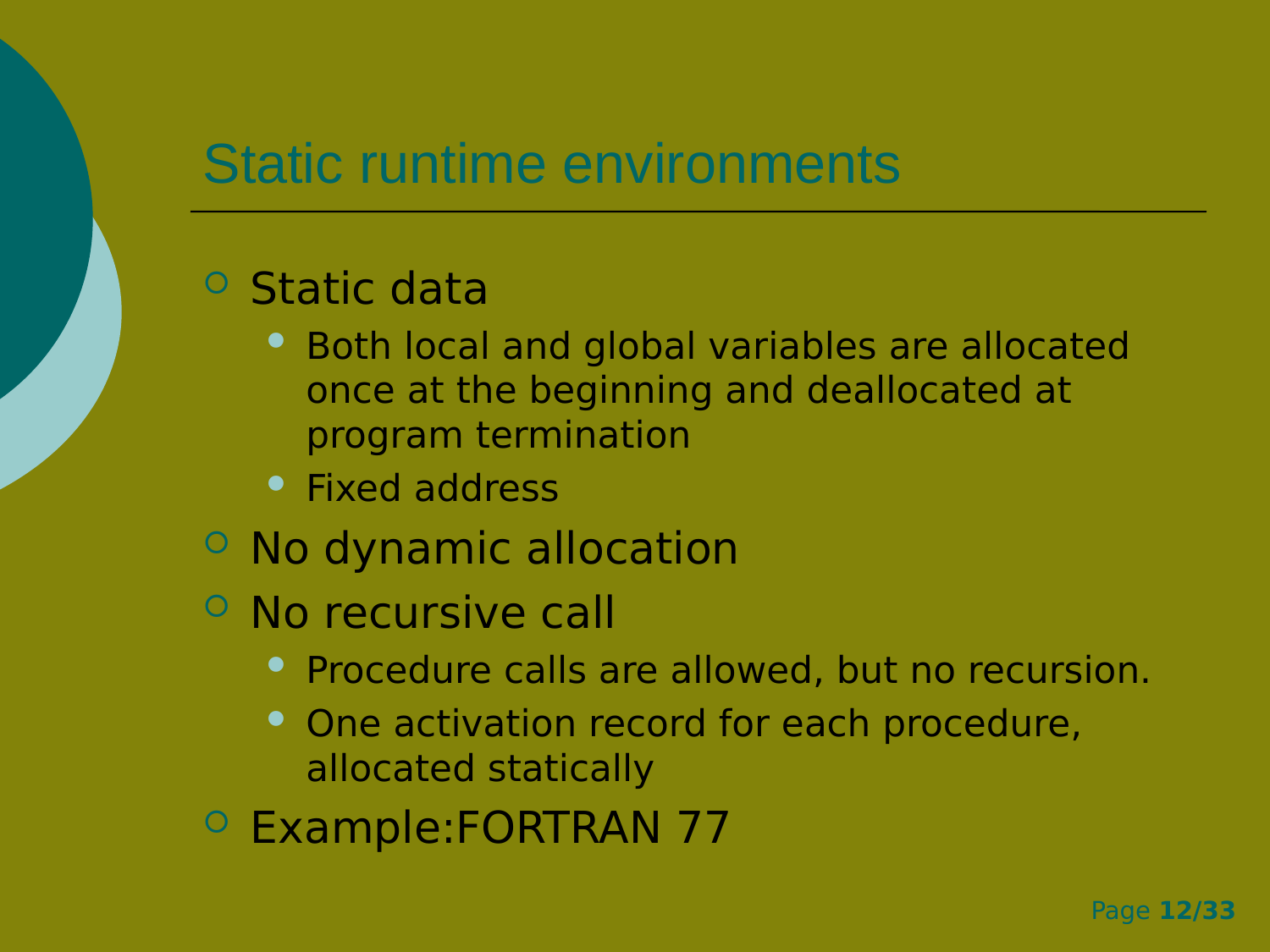

# Static runtime environments
Static data
Both local and global variables are allocated once at the beginning and deallocated at program termination
Fixed address
No dynamic allocation
No recursive call
Procedure calls are allowed, but no recursion.
One activation record for each procedure, allocated statically
Example:FORTRAN 77